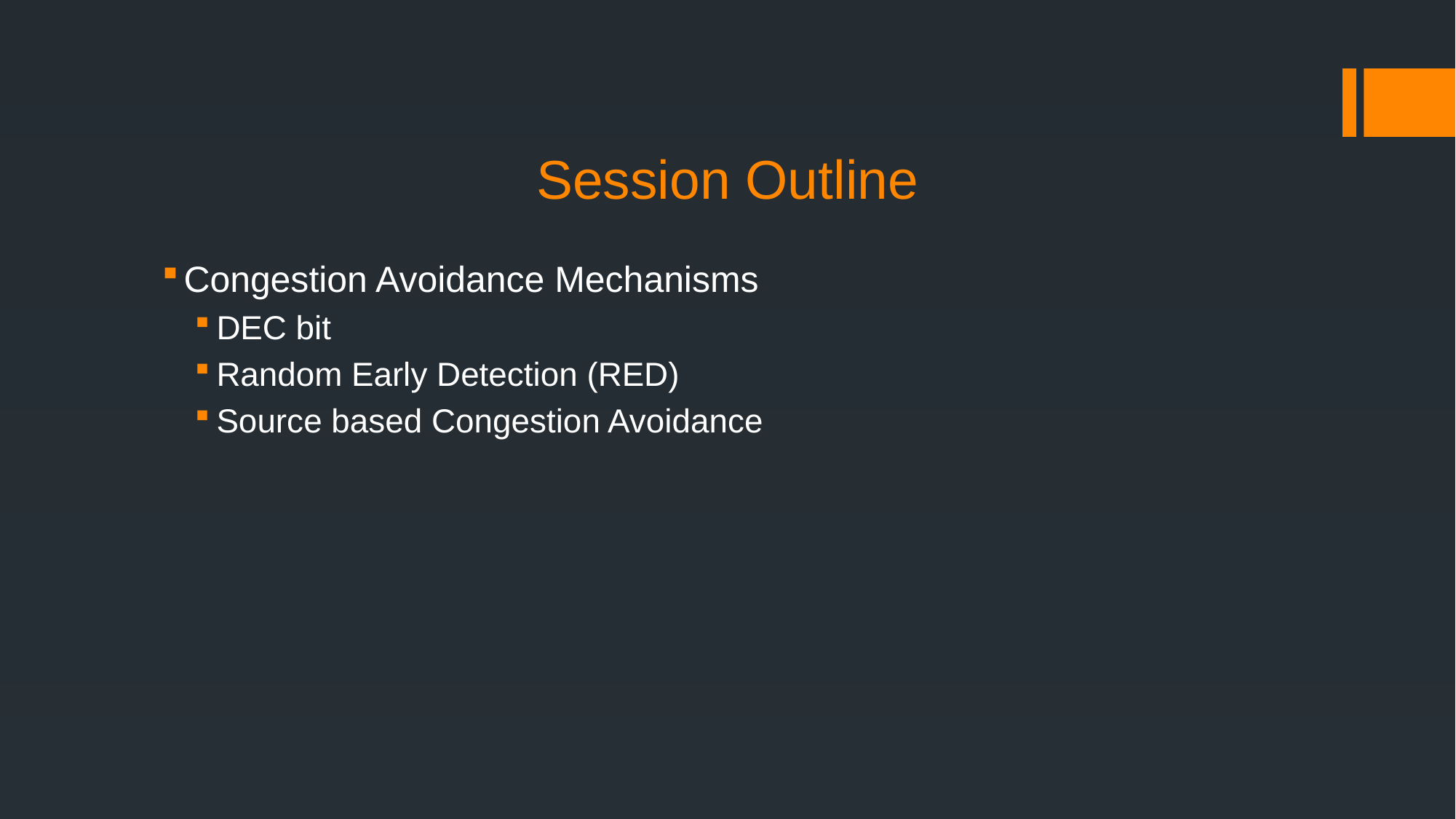

# Session Outline
Congestion Avoidance Mechanisms
DEC bit
Random Early Detection (RED)
Source based Congestion Avoidance